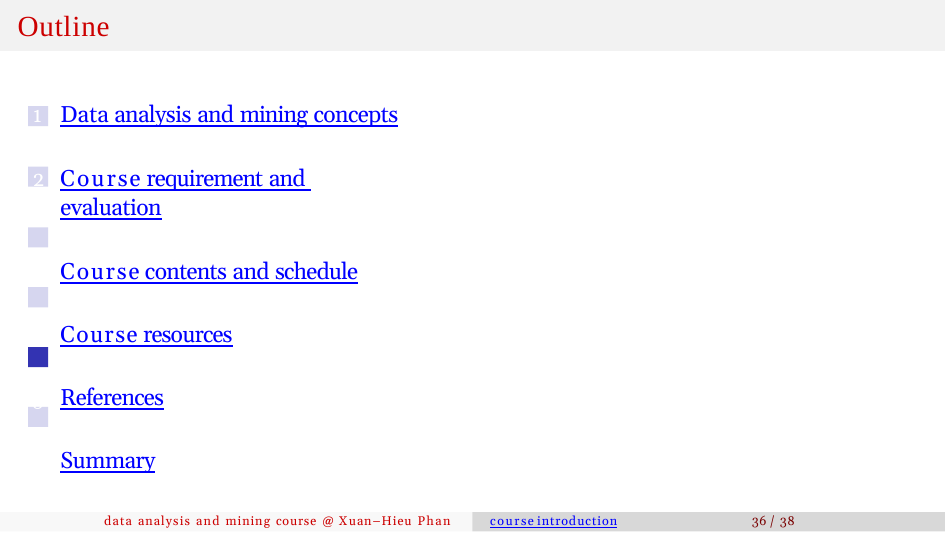

# Outline
Data analysis and mining concepts

Course requirement and evaluation

Course contents and schedule

Course resources

References

Summary

data analysis and mining course @ Xuan–Hieu Phan
course introduction
36 / 38